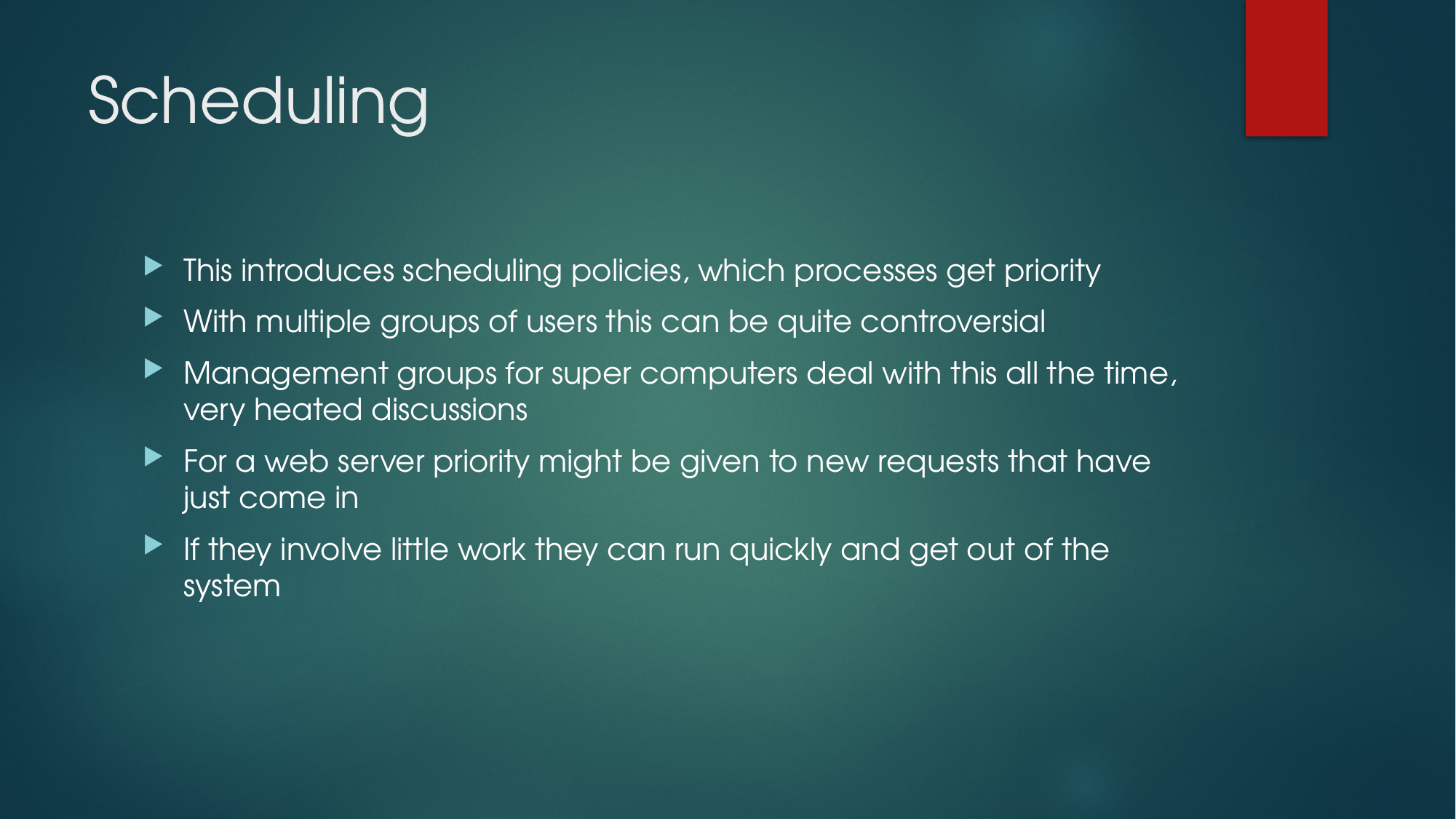

# Scheduling
This introduces scheduling policies, which processes get priority
With multiple groups of users this can be quite controversial
Management groups for super computers deal with this all the time, very heated discussions
For a web server priority might be given to new requests that have just come in
If they involve little work they can run quickly and get out of the system